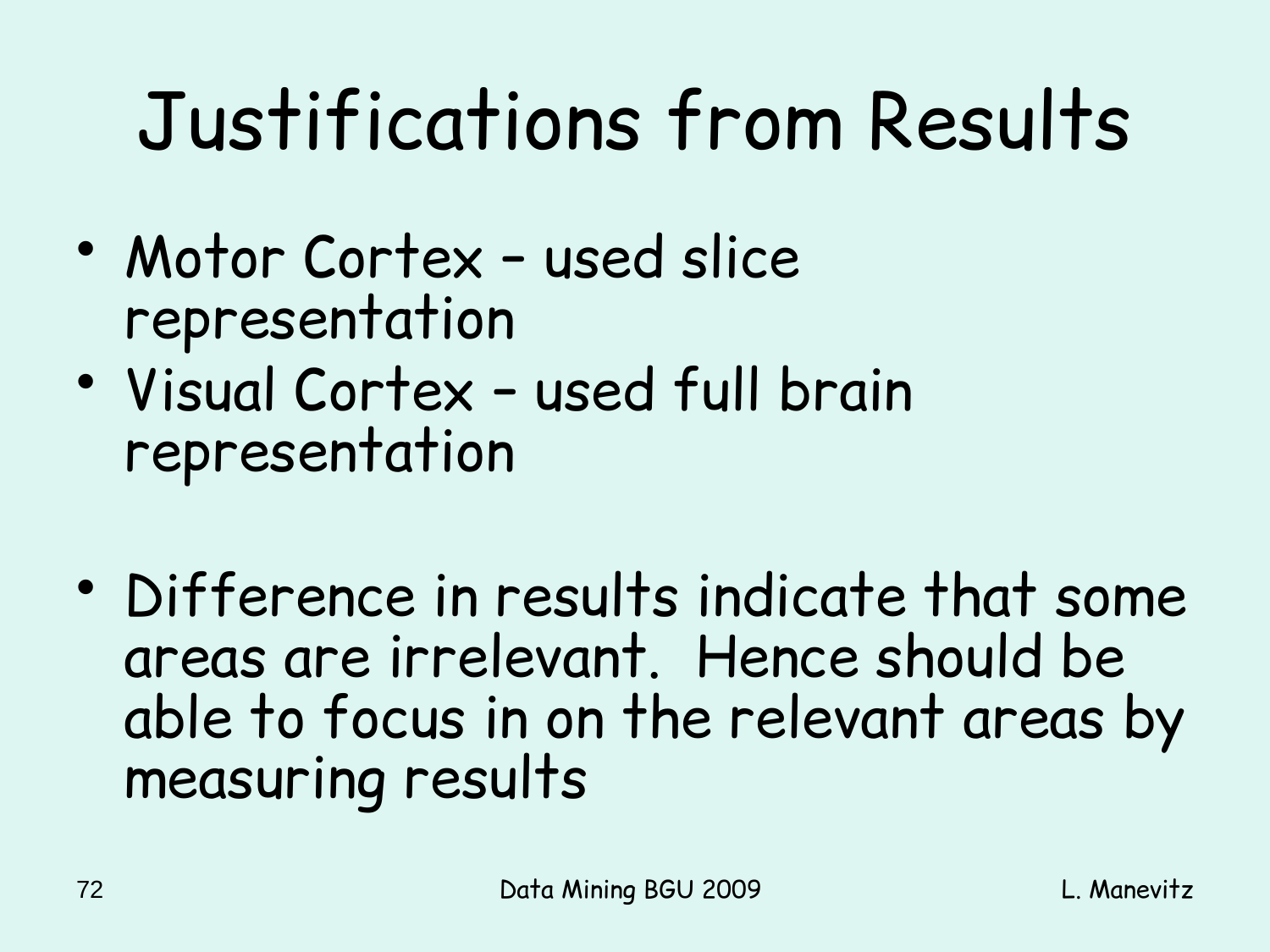

# Justifications from Results
Motor Cortex – used slice representation
Visual Cortex – used full brain representation

Difference in results indicate that some areas are irrelevant.  Hence should be able to focus in on the relevant areas by measuring results
72
Data Mining BGU 2009
L. Manevitz